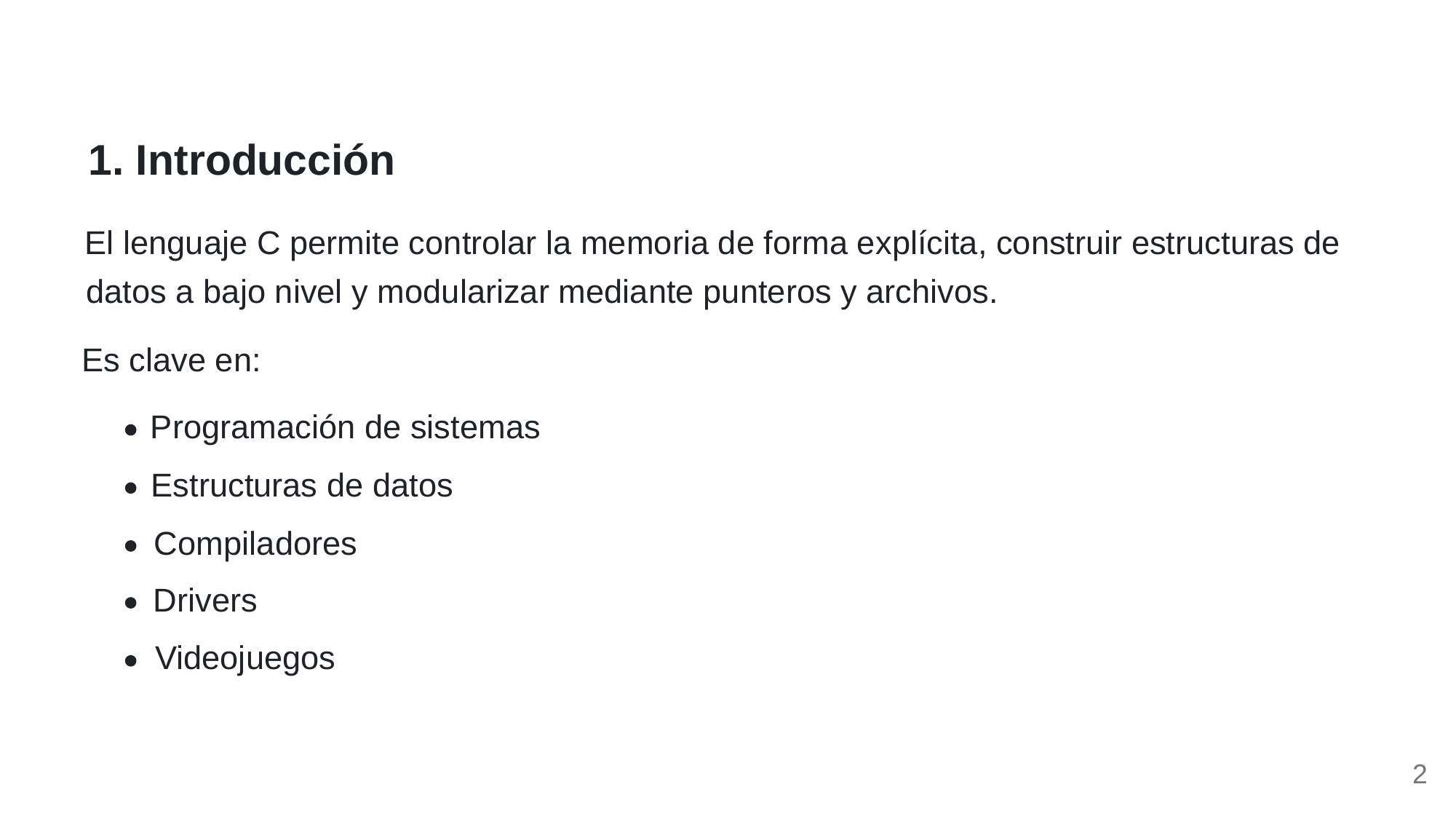

1. Introducción
El lenguaje C permite controlar la memoria de forma explícita, construir estructuras de
datos a bajo nivel y modularizar mediante punteros y archivos.
Es clave en:
Programación de sistemas

Estructuras de datos

Compiladores

Drivers

Videojuegos

2